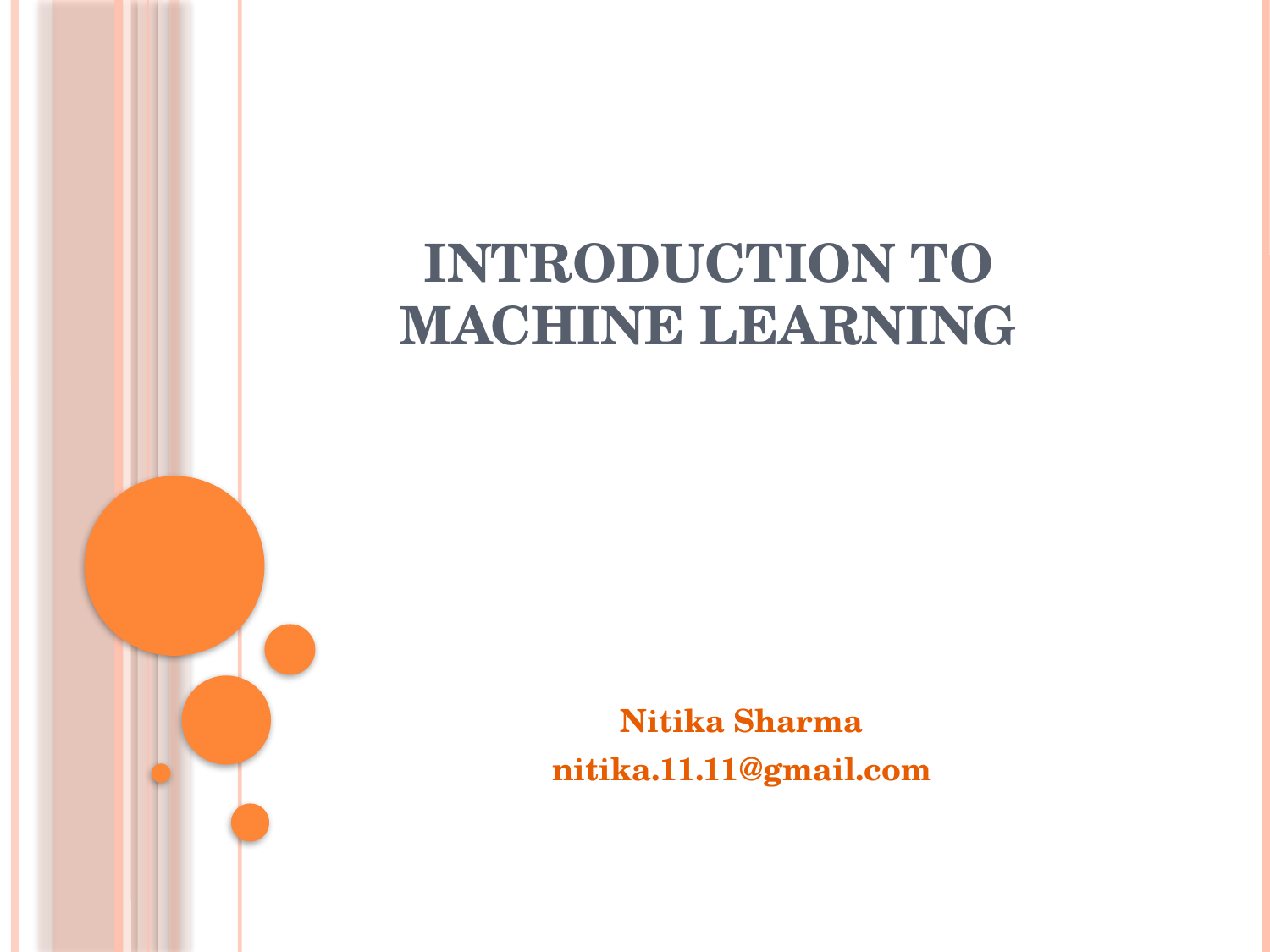

# Introduction to Machine Learning
Nitika Sharma
nitika.11.11@gmail.com